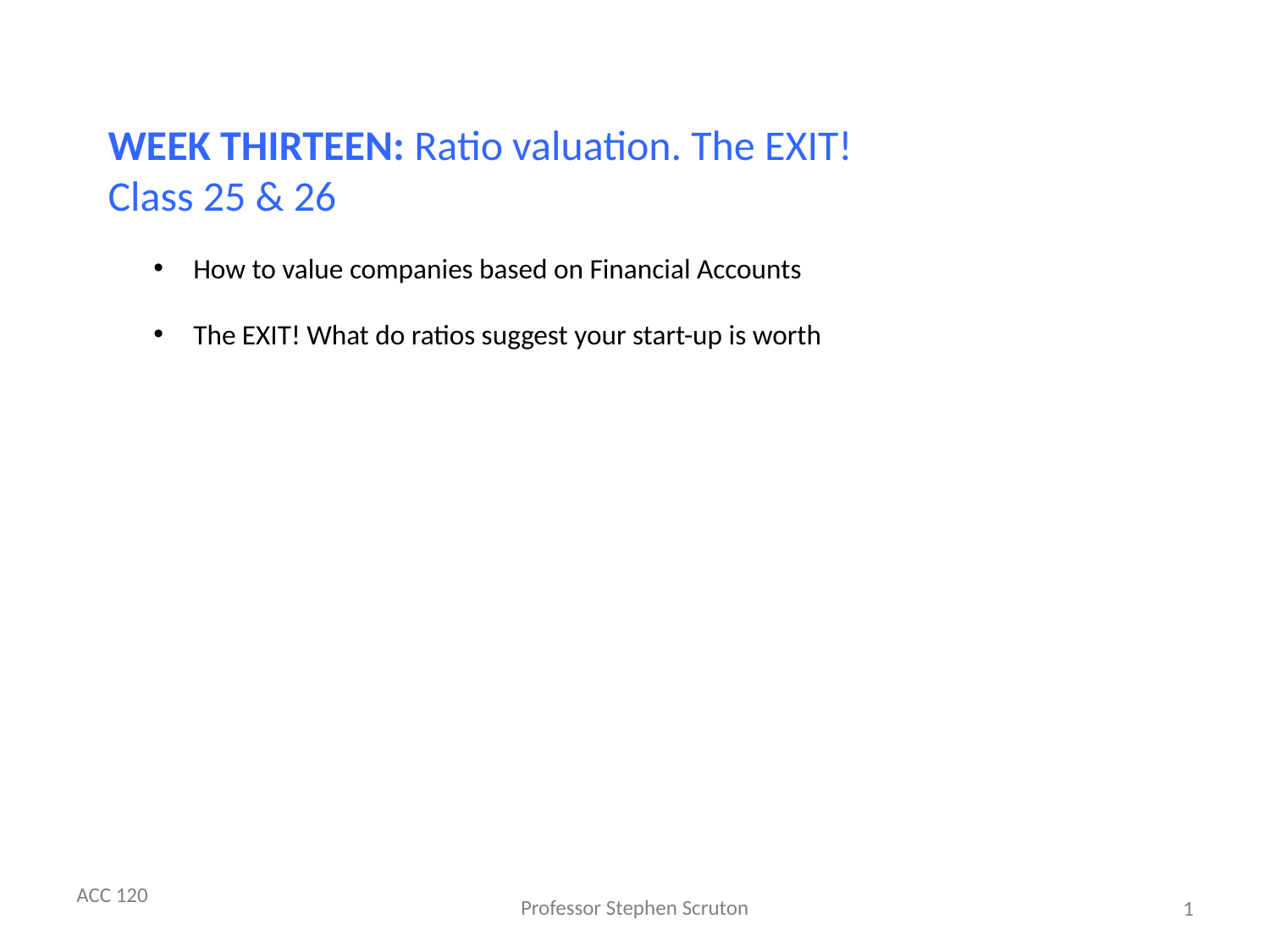

# WEEK THIRTEEN: Ratio valuation. The EXIT! Class 25 & 26
How to value companies based on Financial Accounts
The EXIT! What do ratios suggest your start-up is worth
1